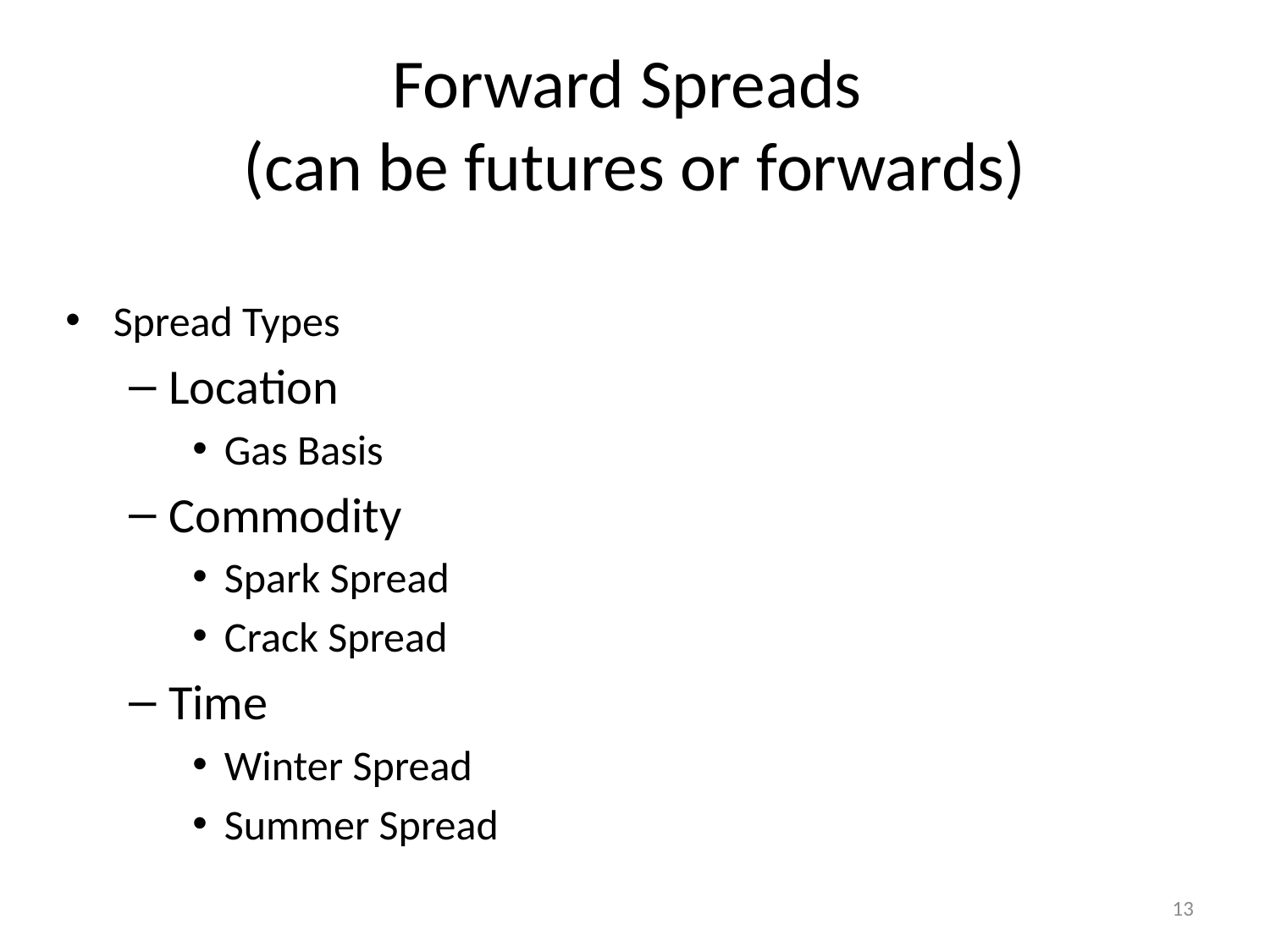

# Forward Spreads (can be futures or forwards)

Spread Types
Location
Gas Basis
Commodity
Spark Spread
Crack Spread
Time
Winter Spread
Summer Spread
13